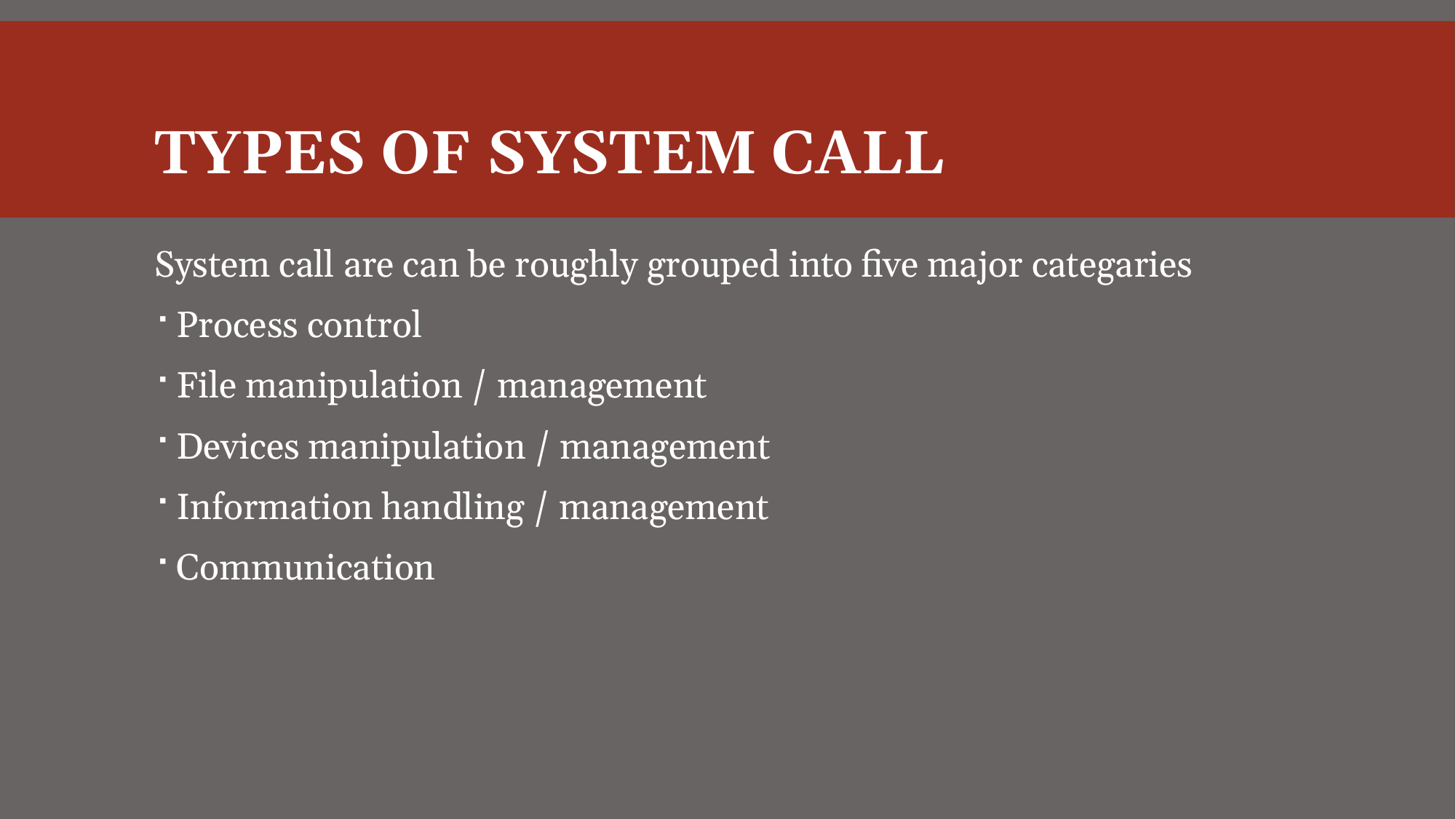

# Types of System Call
System call are can be roughly grouped into five major categaries
Process control
File manipulation / management
Devices manipulation / management
Information handling / management
Communication
7